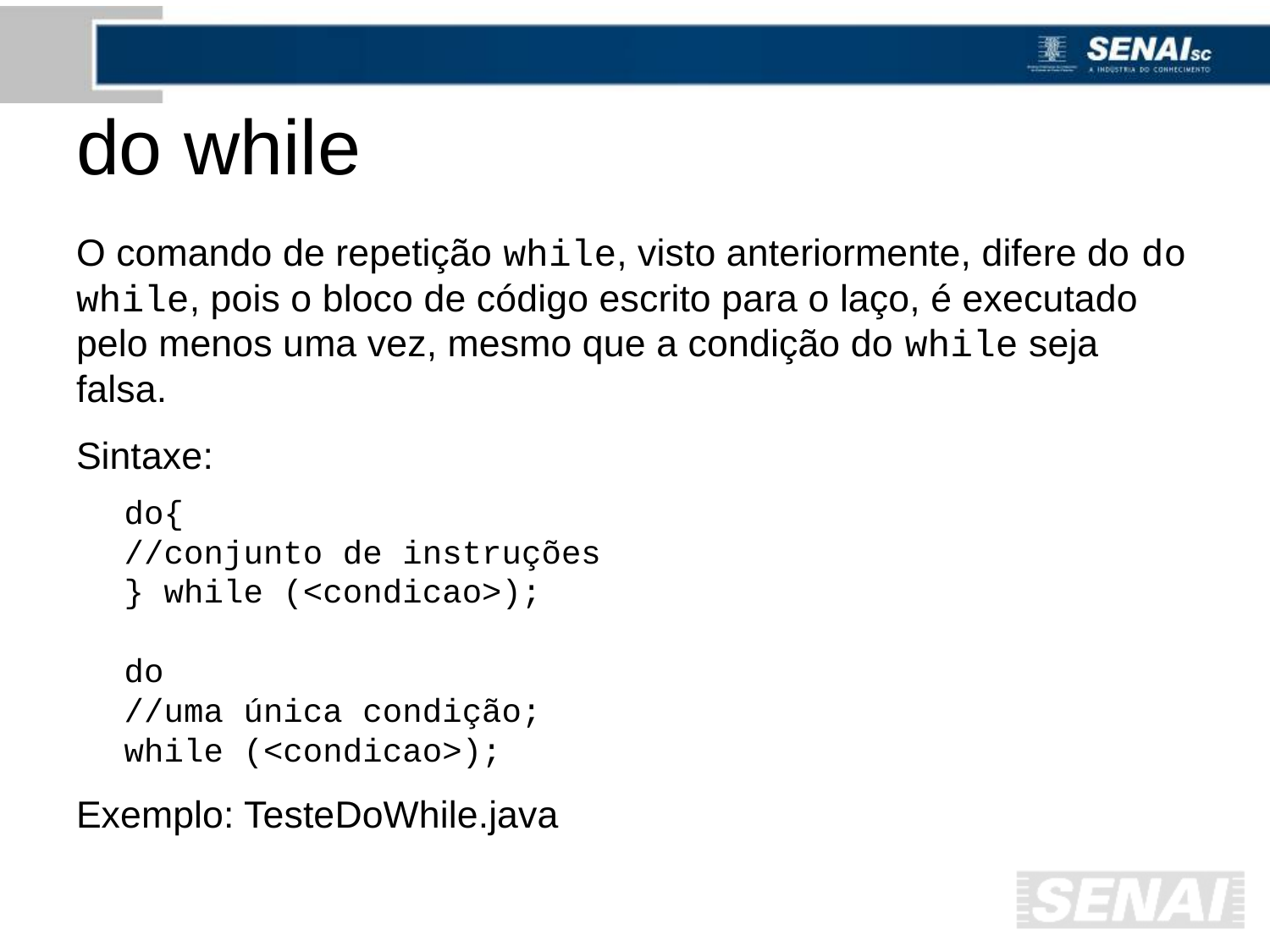

# do while
O comando de repetição while, visto anteriormente, difere do do while, pois o bloco de código escrito para o laço, é executado pelo menos uma vez, mesmo que a condição do while seja falsa.
Sintaxe:
do{
		//conjunto de instruções
} while (<condicao>);

do
		//uma única condição;
while (<condicao>);
Exemplo: TesteDoWhile.java